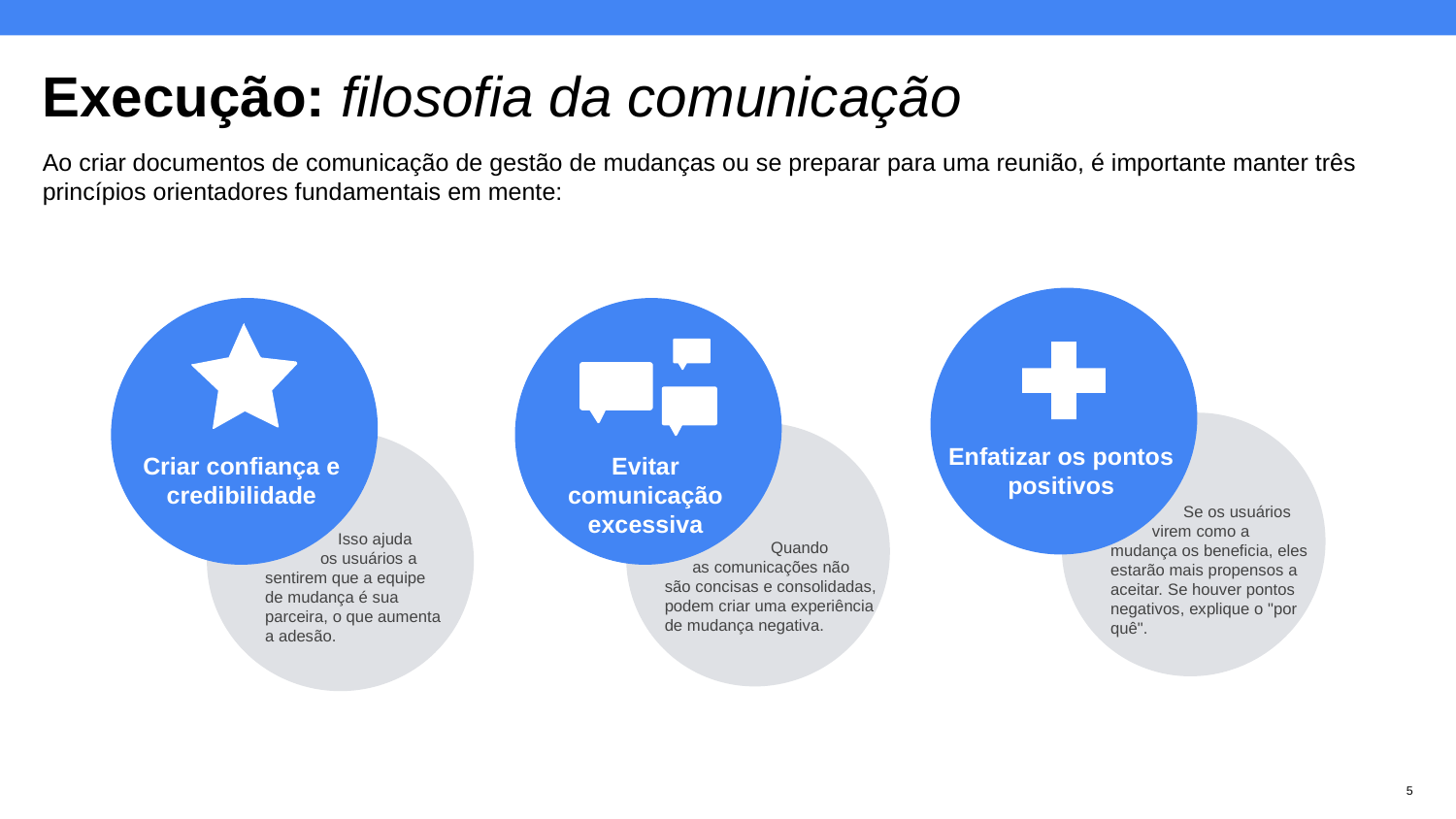

# Execução: filosofia da comunicação
Ao criar documentos de comunicação de gestão de mudanças ou se preparar para uma reunião, é importante manter três princípios orientadores fundamentais em mente:

Enfatizar os pontos positivos
Criar confiança e credibilidade
Evitar comunicação excessiva
Se os usuários
         virem como a mudança os beneficia, eles estarão mais propensos a aceitar. Se houver pontos negativos, explique o "por quê".
Isso ajuda
            os usuários a sentirem que a equipe de mudança é sua parceira, o que aumenta a adesão.
                       Quando
      as comunicações não são concisas e consolidadas, podem criar uma experiência de mudança negativa.
5